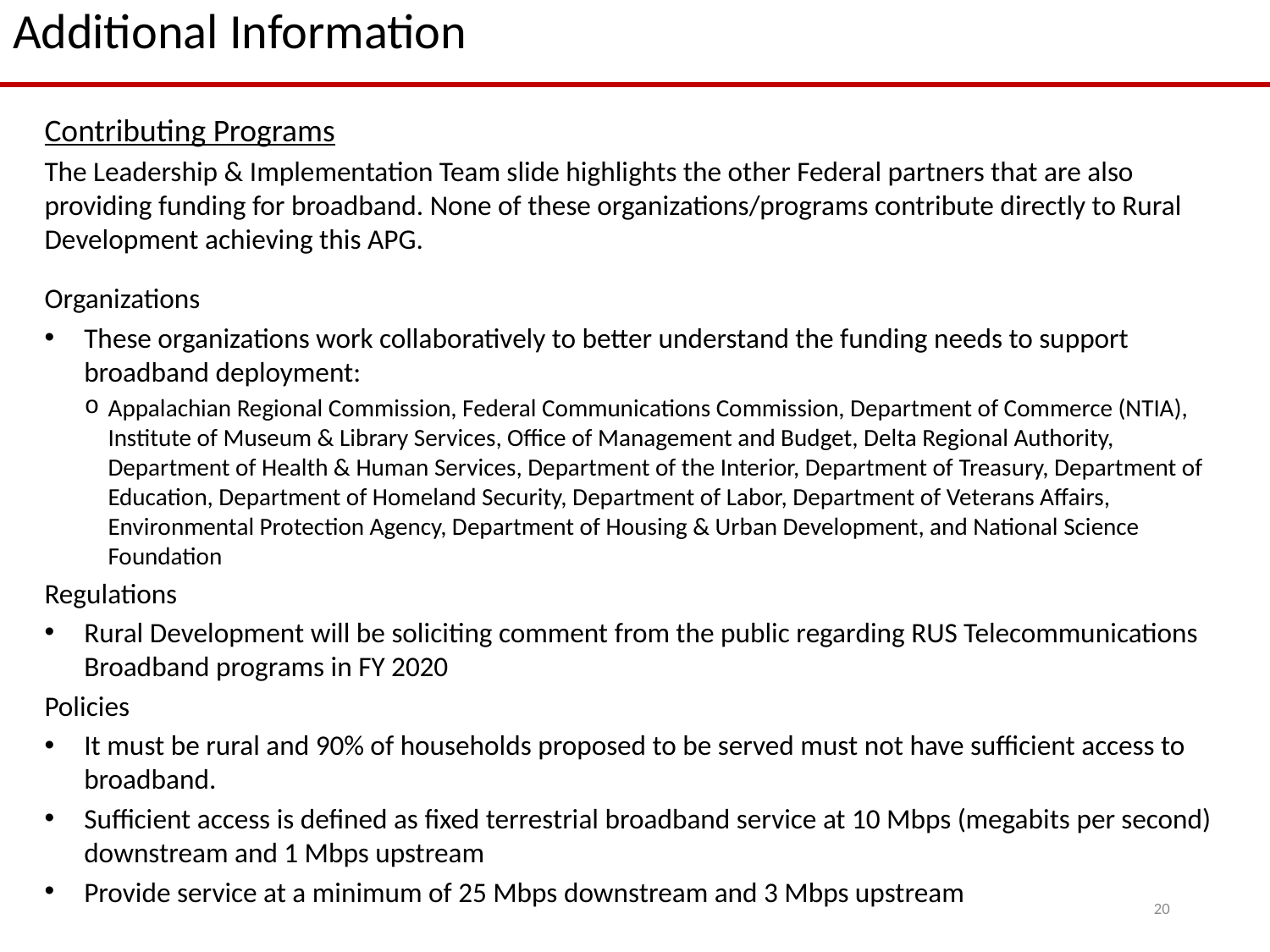

Additional Information
Contributing Programs
The Leadership & Implementation Team slide highlights the other Federal partners that are also providing funding for broadband. None of these organizations/programs contribute directly to Rural Development achieving this APG.

Organizations
These organizations work collaboratively to better understand the funding needs to support broadband deployment:
Appalachian Regional Commission, Federal Communications Commission, Department of Commerce (NTIA), Institute of Museum & Library Services, Office of Management and Budget, Delta Regional Authority, Department of Health & Human Services, Department of the Interior, Department of Treasury, Department of Education, Department of Homeland Security, Department of Labor, Department of Veterans Affairs, Environmental Protection Agency, Department of Housing & Urban Development, and National Science Foundation
Regulations
Rural Development will be soliciting comment from the public regarding RUS Telecommunications Broadband programs in FY 2020
Policies
It must be rural and 90% of households proposed to be served must not have sufficient access to broadband.
Sufficient access is defined as fixed terrestrial broadband service at 10 Mbps (megabits per second) downstream and 1 Mbps upstream
Provide service at a minimum of 25 Mbps downstream and 3 Mbps upstream
20